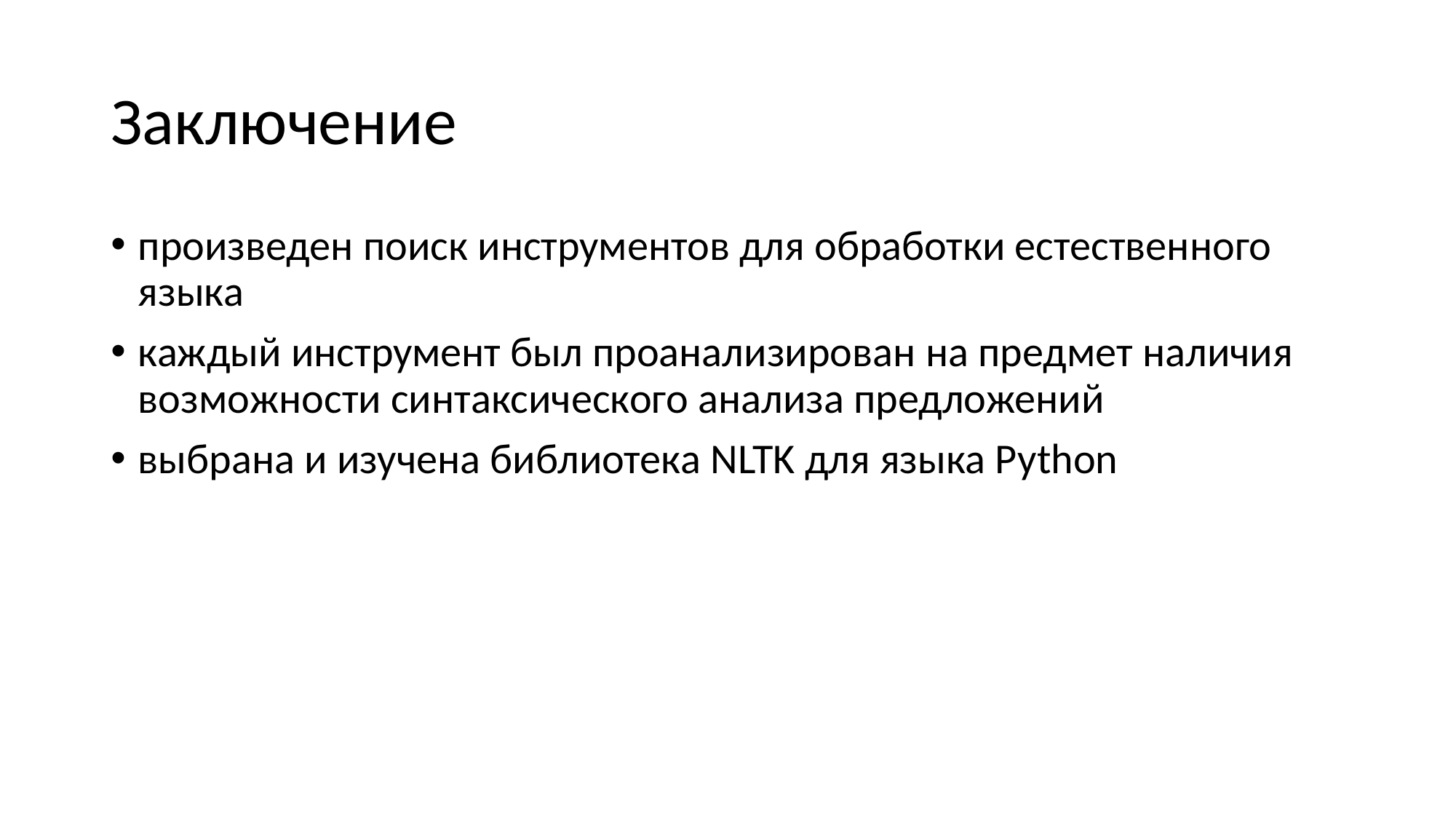

# Заключение
произведен поиск инструментов для обработки естественного языка
каждый инструмент был проанализирован на предмет наличия возможности синтаксического анализа предложений
выбрана и изучена библиотека NLTK для языка Python